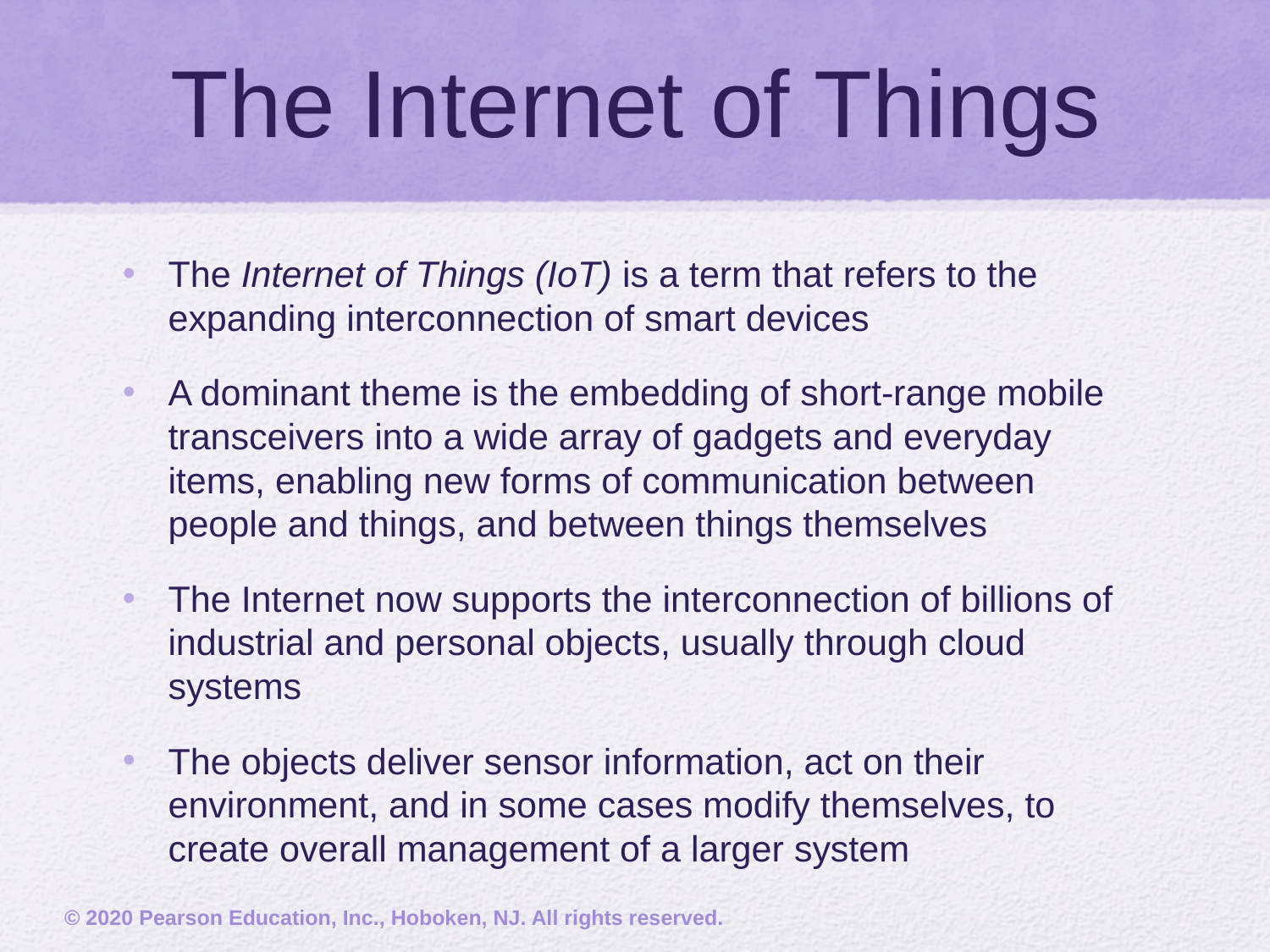

# The Internet of Things
The Internet of Things (IoT) is a term that refers to the expanding interconnection of smart devices
A dominant theme is the embedding of short-range mobile transceivers into a wide array of gadgets and everyday items, enabling new forms of communication between people and things, and between things themselves
The Internet now supports the interconnection of billions of industrial and personal objects, usually through cloud systems
The objects deliver sensor information, act on their environment, and in some cases modify themselves, to create overall management of a larger system
© 2020 Pearson Education, Inc., Hoboken, NJ. All rights reserved.